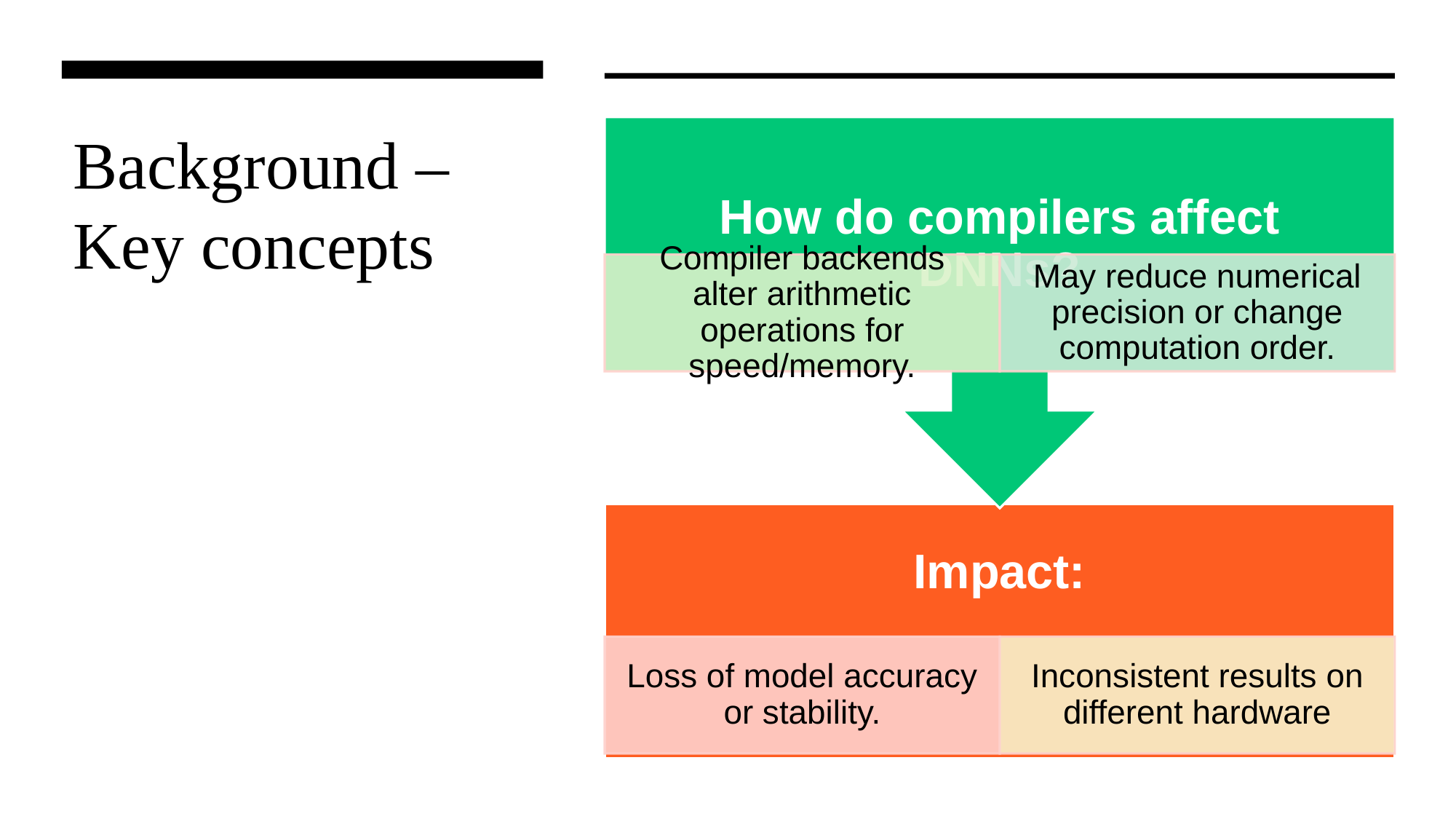

# Background – Key concepts
Impact:
Loss of model accuracy or stability.
Inconsistent results on different hardware
How do compilers affect DNNs?
Compiler backends alter arithmetic operations for speed/memory.
May reduce numerical precision or change computation order.